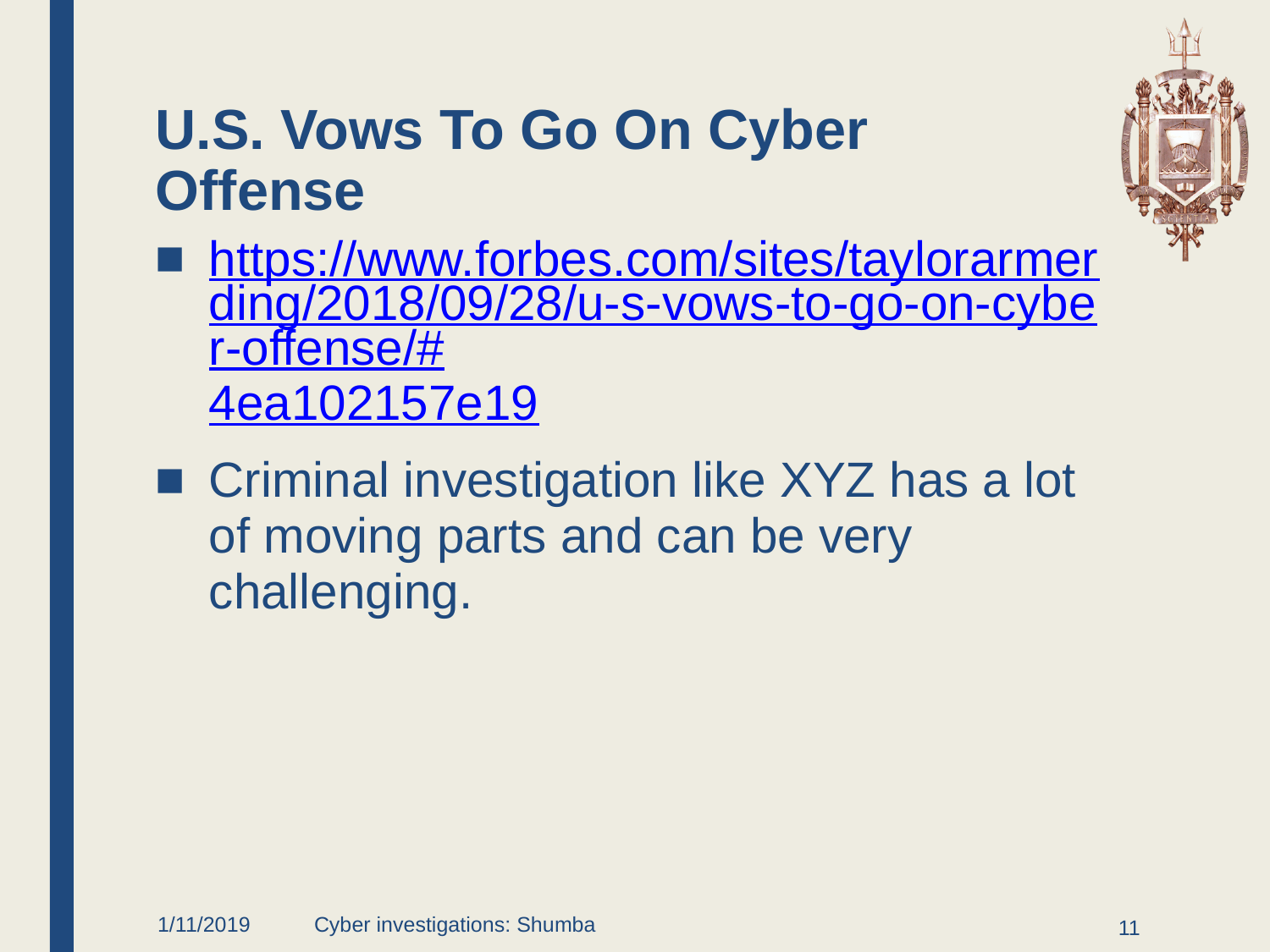

# U.S. Vows To Go On Cyber Offense
https://www.forbes.com/sites/taylorarmerding/2018/09/28/u-s-vows-to-go-on-cyber-offense/#4ea102157e19
Criminal investigation like XYZ has a lot of moving parts and can be very challenging.

1/11/2019
Cyber investigations: Shumba
11